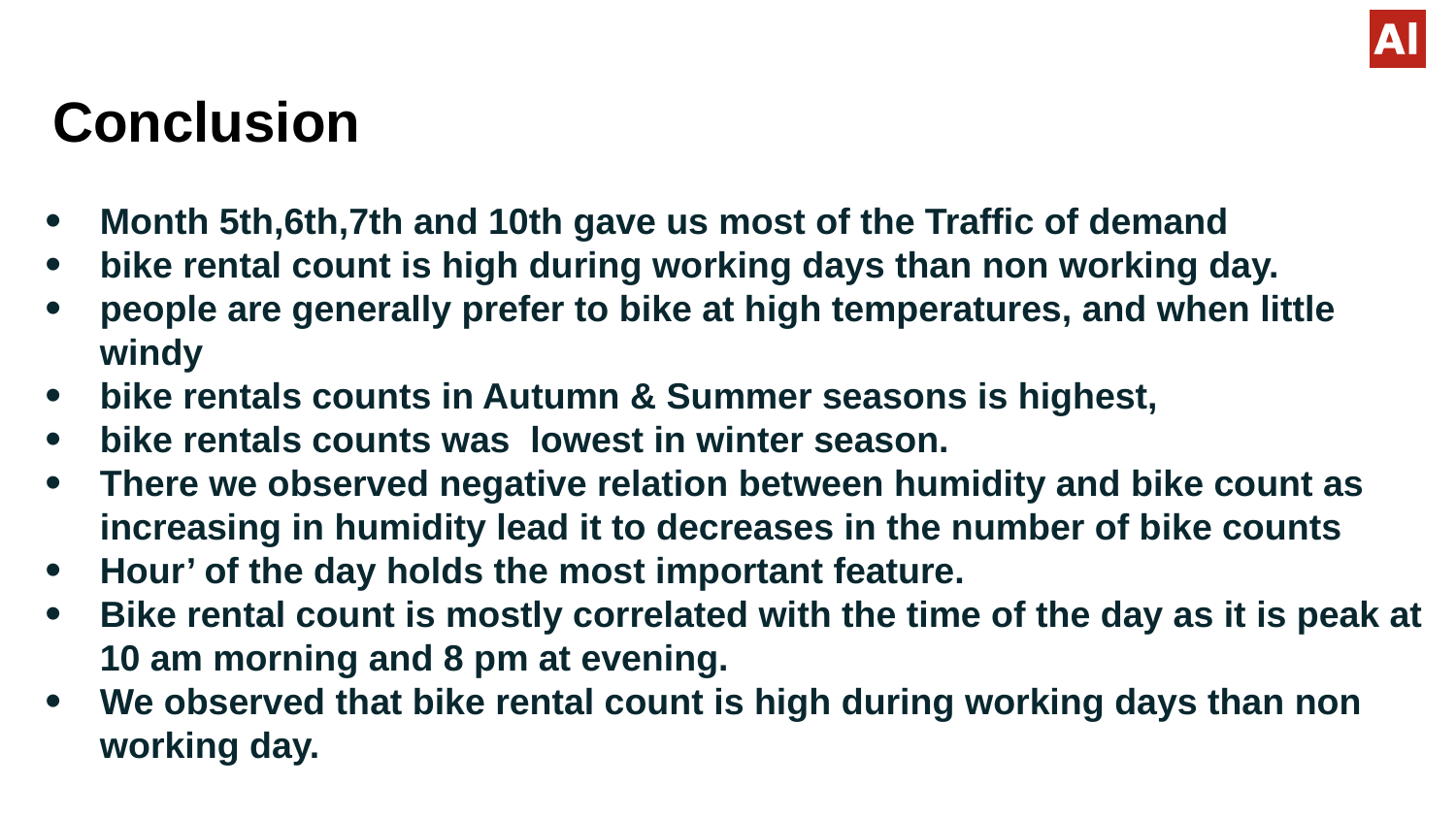

# Conclusion
Month 5th,6th,7th and 10th gave us most of the Traffic of demand
bike rental count is high during working days than non working day.
people are generally prefer to bike at high temperatures, and when little windy
bike rentals counts in Autumn & Summer seasons is highest,
bike rentals counts was  lowest in winter season.
There we observed negative relation between humidity and bike count as increasing in humidity lead it to decreases in the number of bike counts
Hour’ of the day holds the most important feature.
Bike rental count is mostly correlated with the time of the day as it is peak at 10 am morning and 8 pm at evening.
We observed that bike rental count is high during working days than non working day.